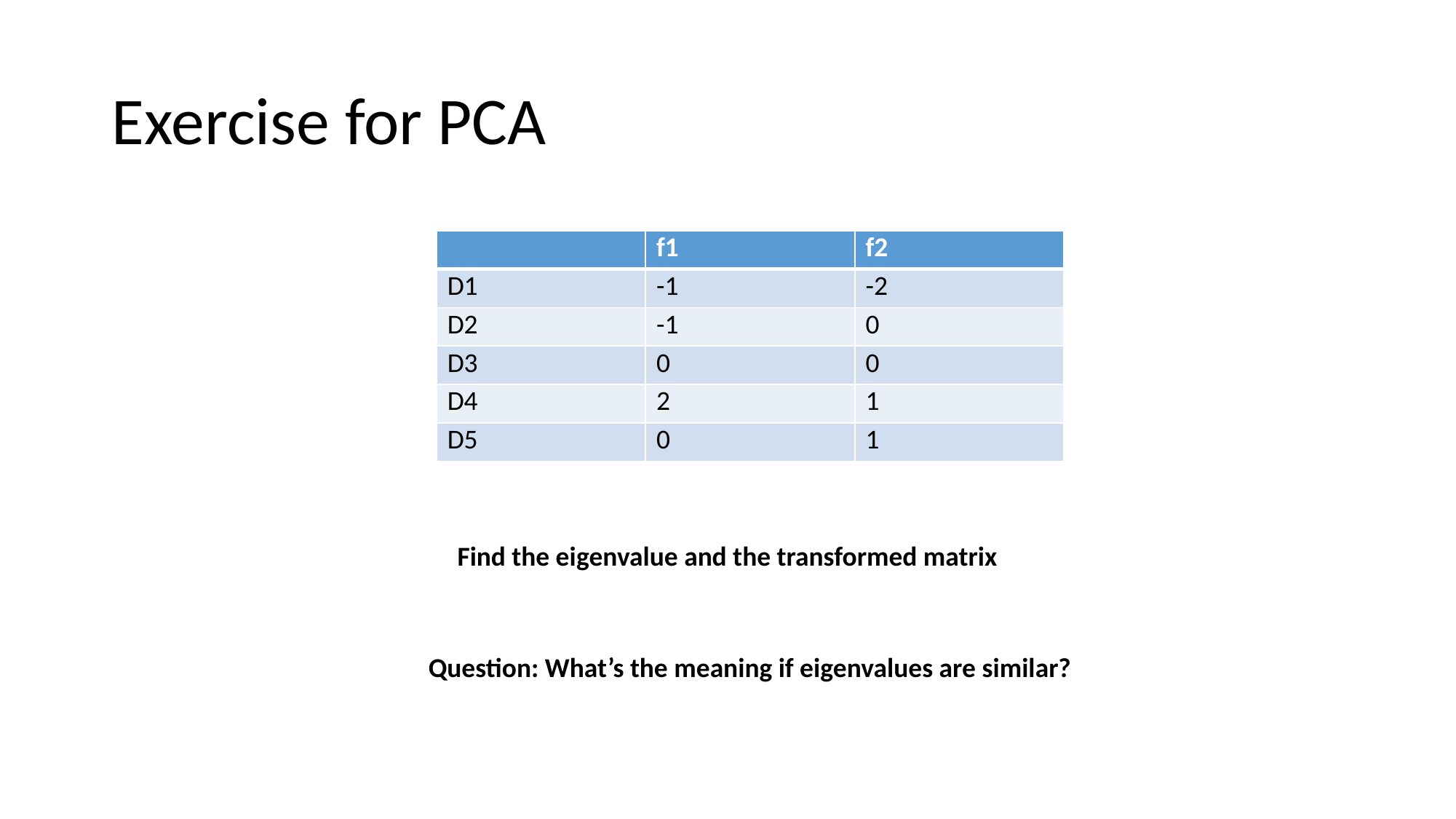

# Exercise for PCA
|  | f1 | f2 |
| --- | --- | --- |
| D1 | -1 | -2 |
| D2 | -1 | 0 |
| D3 | 0 | 0 |
| D4 | 2 | 1 |
| D5 | 0 | 1 |
Find the eigenvalue and the transformed matrix
Question: What’s the meaning if eigenvalues are similar?